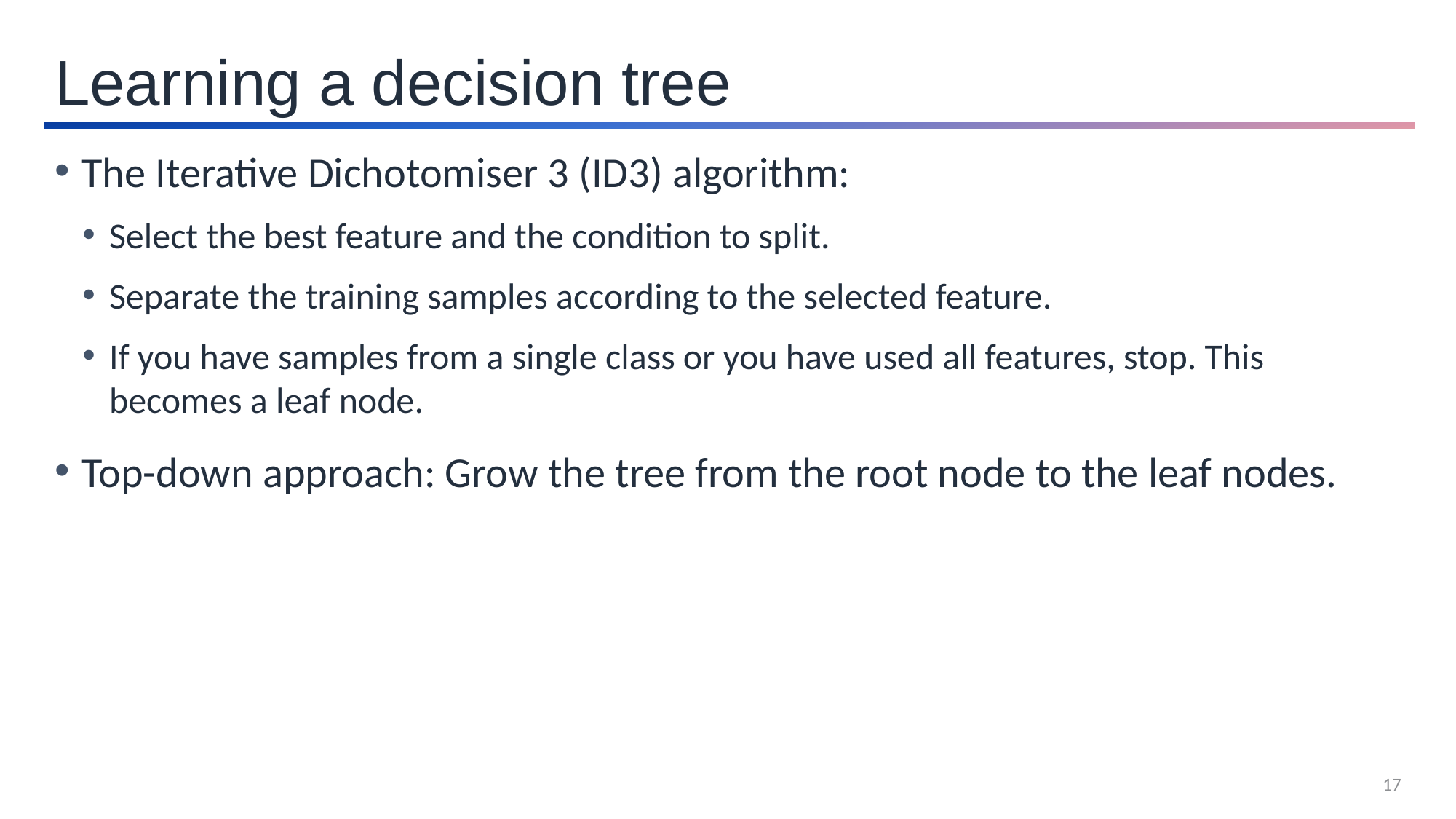

Learning a decision tree
The Iterative Dichotomiser 3 (ID3) algorithm:
Select the best feature and the condition to split.
Separate the training samples according to the selected feature.
If you have samples from a single class or you have used all features, stop. This becomes a leaf node.
Top-down approach: Grow the tree from the root node to the leaf nodes.
17